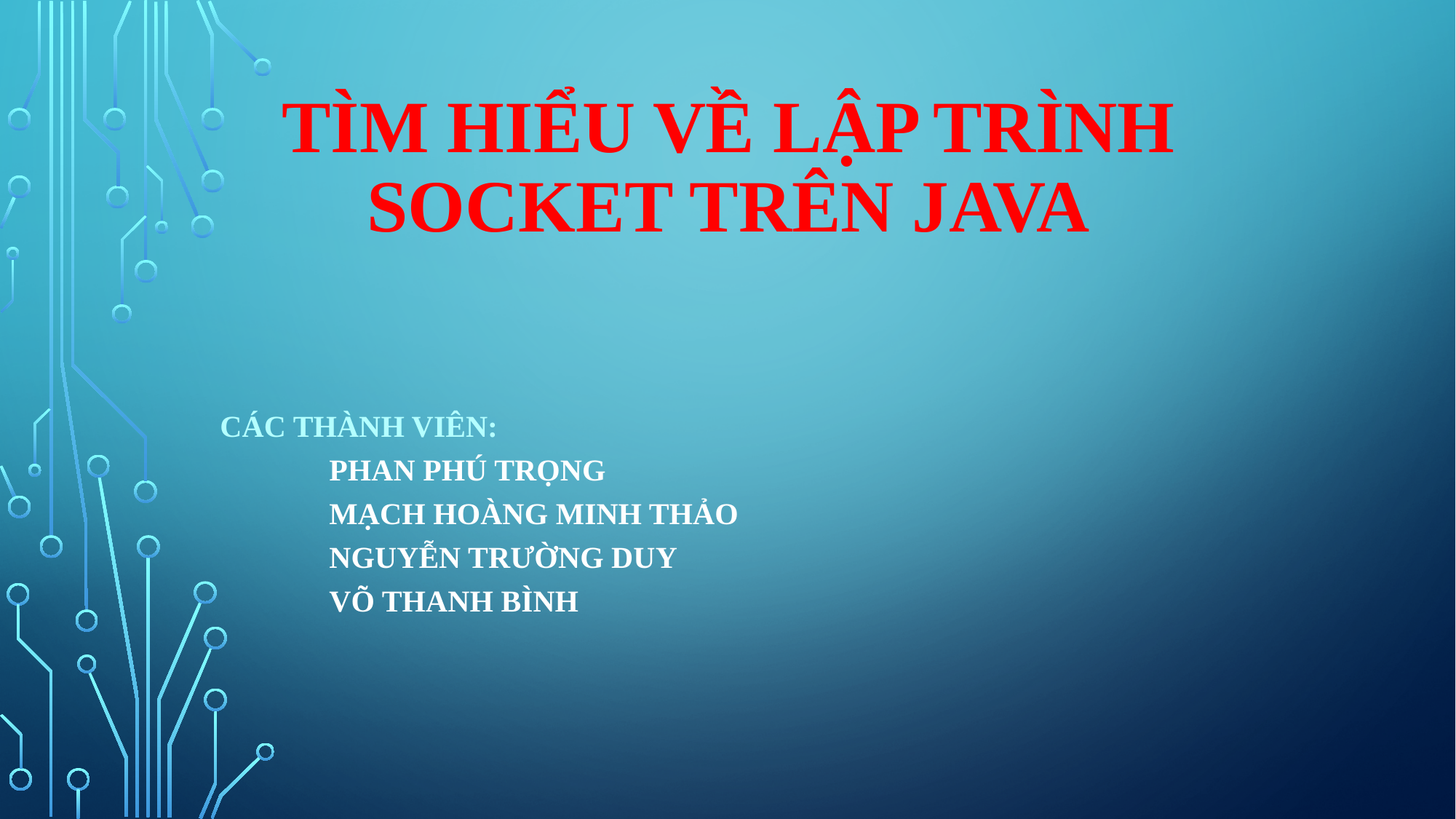

# Tìm hiểu về lập trình Socket trên java
Các thành viên:
	Phan Phú Trọng
	Mạch Hoàng Minh Thảo
	Nguyễn Trường Duy
	Võ Thanh Bình